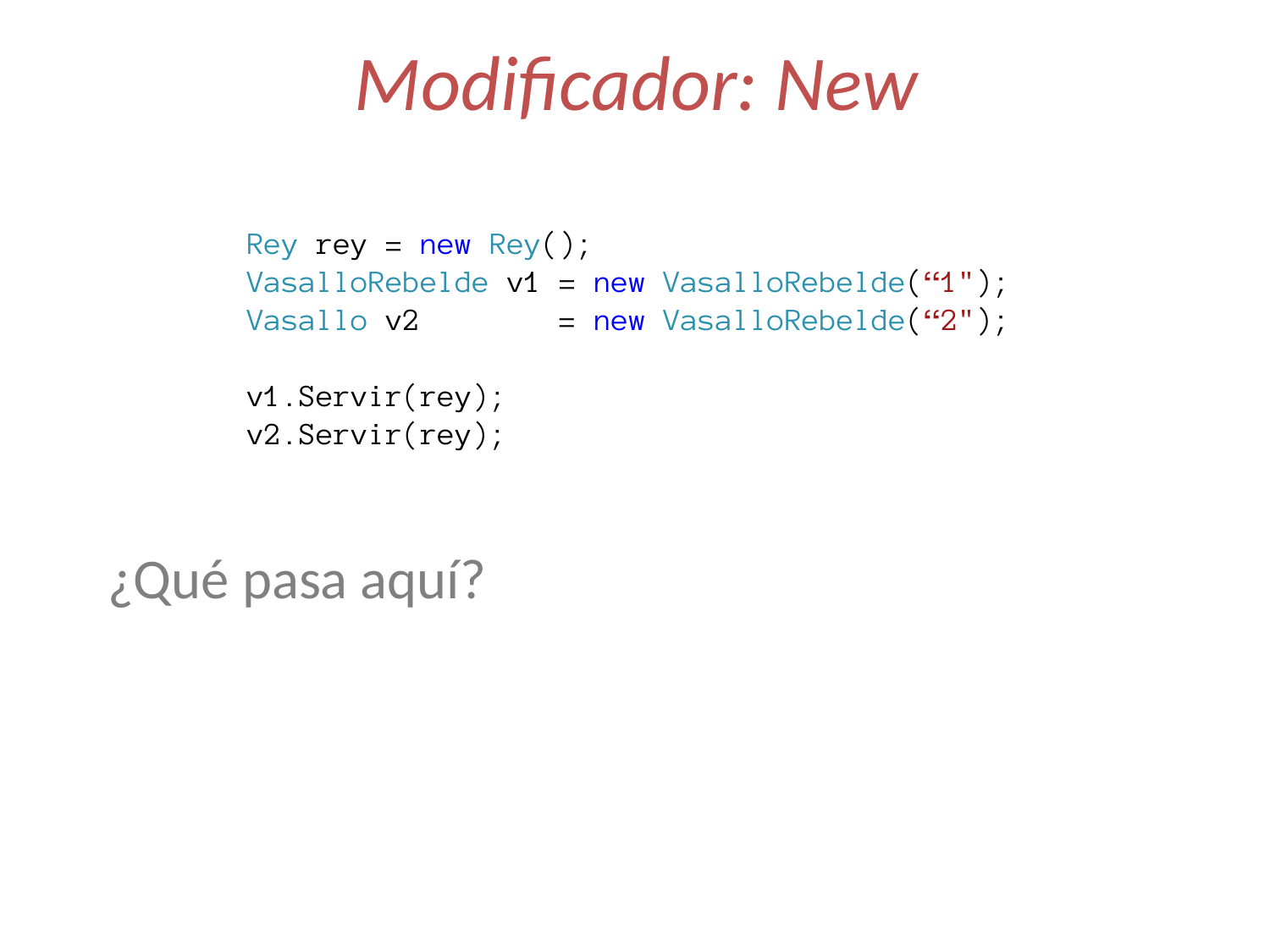

# Modificador: New
Rey rey = new Rey();
VasalloRebelde v1 = new VasalloRebelde(“1");
Vasallo v2        = new VasalloRebelde(“2");

v1.Servir(rey);
v2.Servir(rey);
¿Qué pasa aquí?